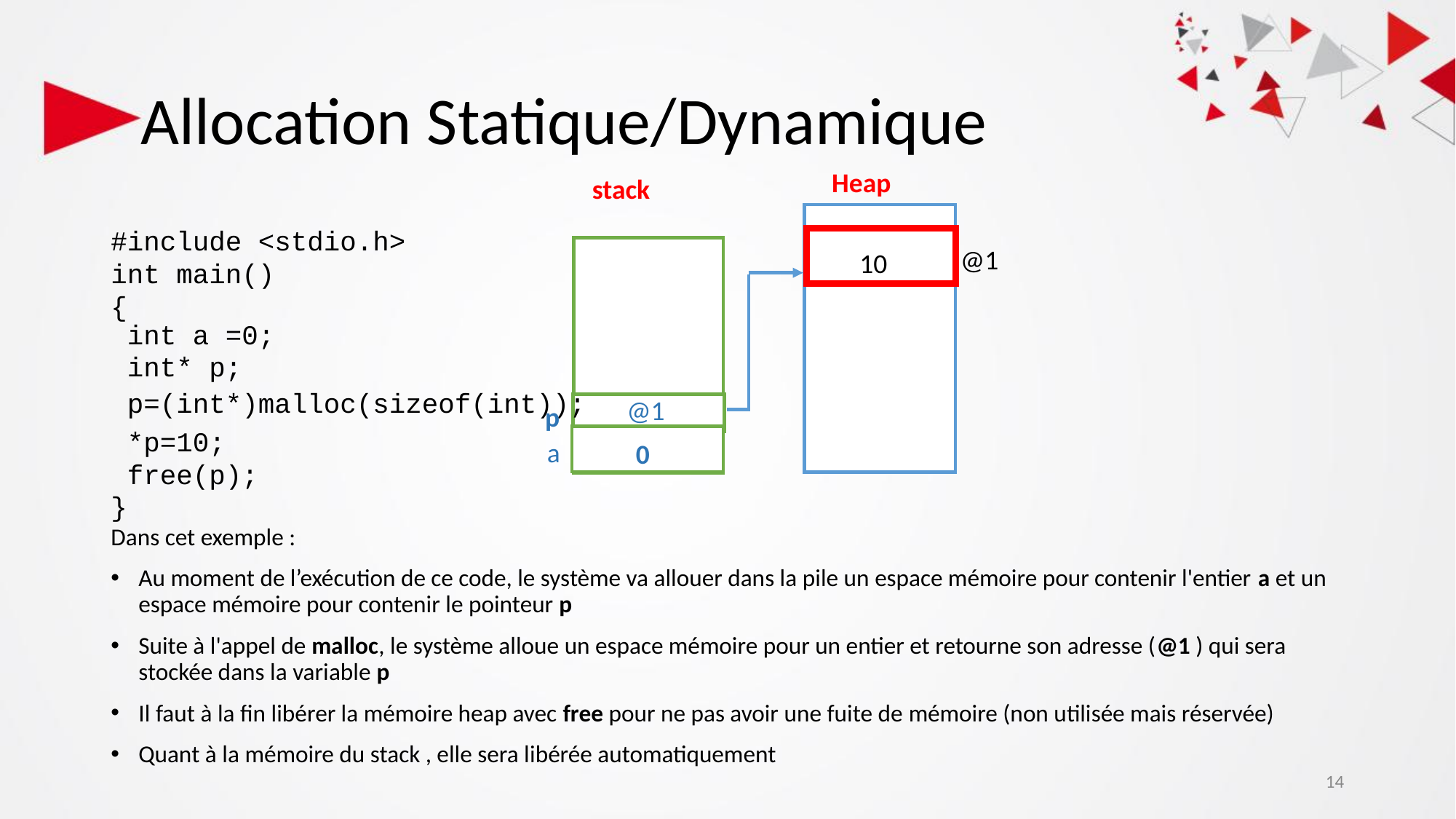

# Allocation Statique/Dynamique
Heap
stack

#include <stdio.h>
int main()
{

@1

10
 int a =0;
 int* p;
 p=(int*)malloc(sizeof(int));
@1

p
 *p=10;

a
0
 free(p);
}
Dans cet exemple :
Au moment de l’exécution de ce code, le système va allouer dans la pile un espace mémoire pour contenir l'entier a et un espace mémoire pour contenir le pointeur p
Suite à l'appel de malloc, le système alloue un espace mémoire pour un entier et retourne son adresse (@1 ) qui sera stockée dans la variable p
Il faut à la fin libérer la mémoire heap avec free pour ne pas avoir une fuite de mémoire (non utilisée mais réservée)
Quant à la mémoire du stack , elle sera libérée automatiquement
14